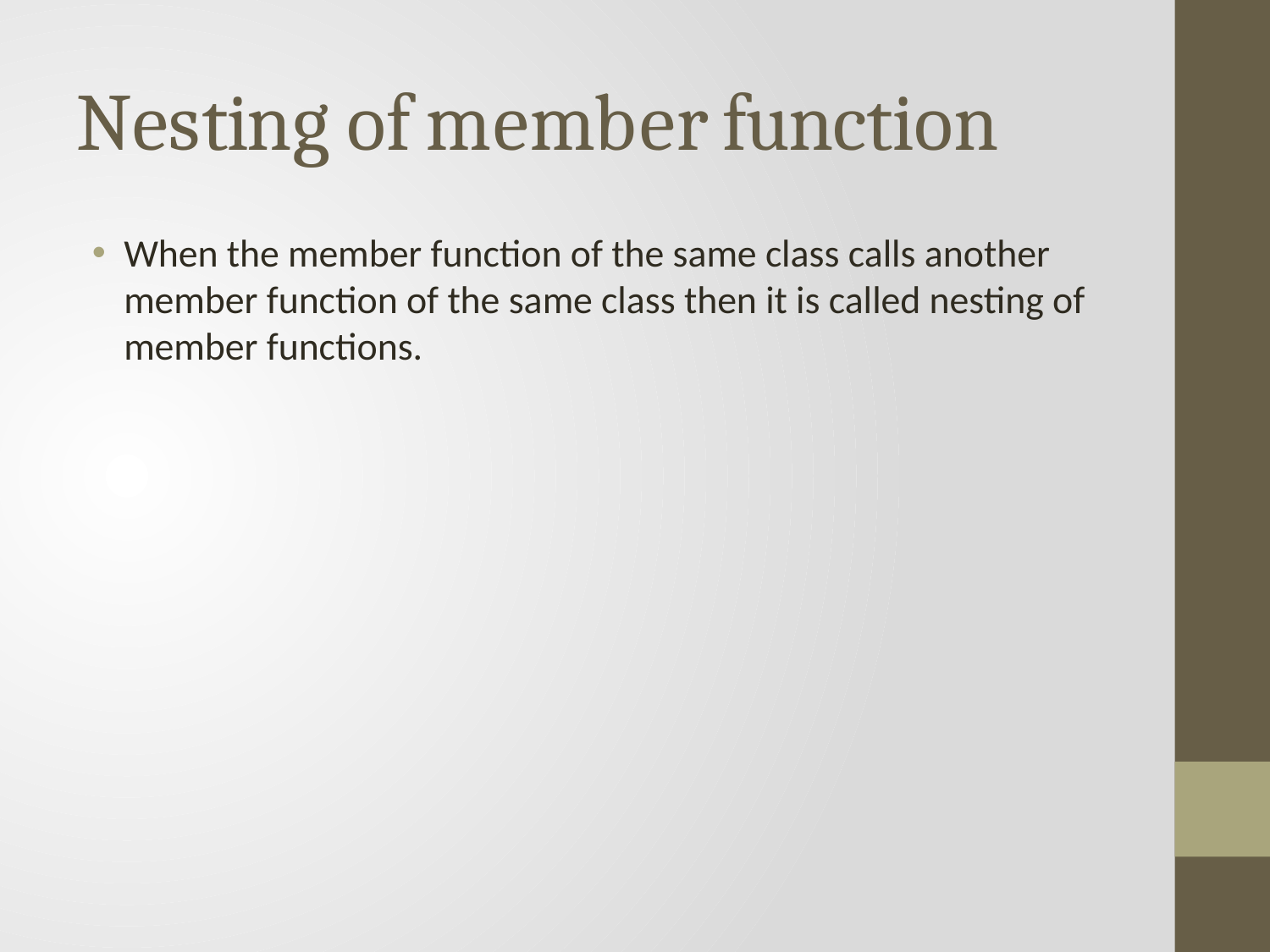

# Nesting of member function
When the member function of the same class calls another member function of the same class then it is called nesting of member functions.